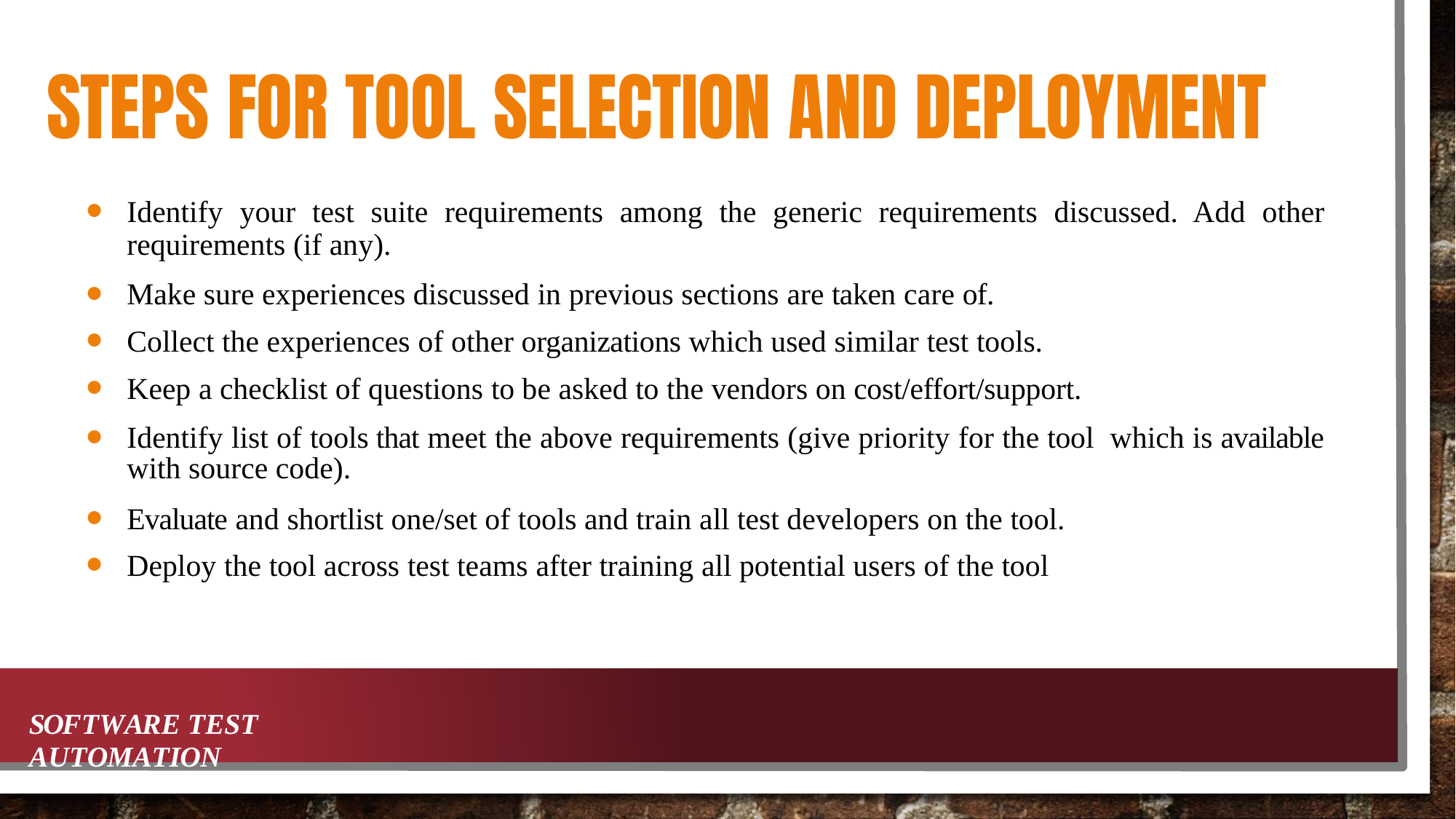

# STEPS FOR TOOL SELECTION AND DEPLOYMENT
Identify your test suite requirements among the generic requirements discussed. Add other requirements (if any).
Make sure experiences discussed in previous sections are taken care of.
Collect the experiences of other organizations which used similar test tools.
Keep a checklist of questions to be asked to the vendors on cost/effort/support.
Identify list of tools that meet the above requirements (give priority for the tool  which is available with source code).
Evaluate and shortlist one/set of tools and train all test developers on the tool.
Deploy the tool across test teams after training all potential users of the tool
SOFTWARE TEST AUTOMATION